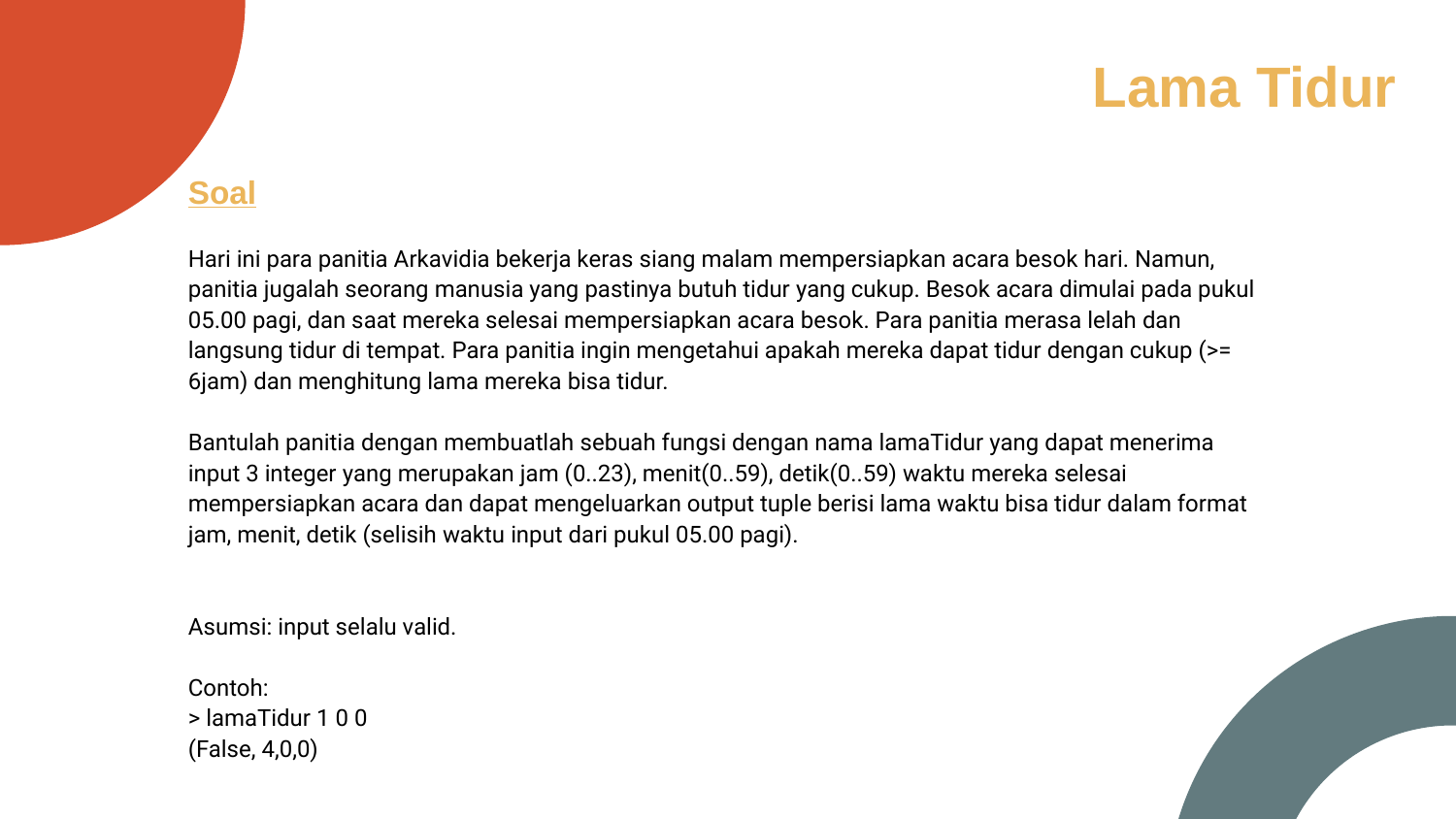

# Lama Tidur
Soal
Hari ini para panitia Arkavidia bekerja keras siang malam mempersiapkan acara besok hari. Namun, panitia jugalah seorang manusia yang pastinya butuh tidur yang cukup. Besok acara dimulai pada pukul 05.00 pagi, dan saat mereka selesai mempersiapkan acara besok. Para panitia merasa lelah dan langsung tidur di tempat. Para panitia ingin mengetahui apakah mereka dapat tidur dengan cukup (>= 6jam) dan menghitung lama mereka bisa tidur.

Bantulah panitia dengan membuatlah sebuah fungsi dengan nama lamaTidur yang dapat menerima input 3 integer yang merupakan jam (0..23), menit(0..59), detik(0..59) waktu mereka selesai mempersiapkan acara dan dapat mengeluarkan output tuple berisi lama waktu bisa tidur dalam format jam, menit, detik (selisih waktu input dari pukul 05.00 pagi).

Asumsi: input selalu valid.

Contoh:
> lamaTidur 1 0 0
(False, 4,0,0)